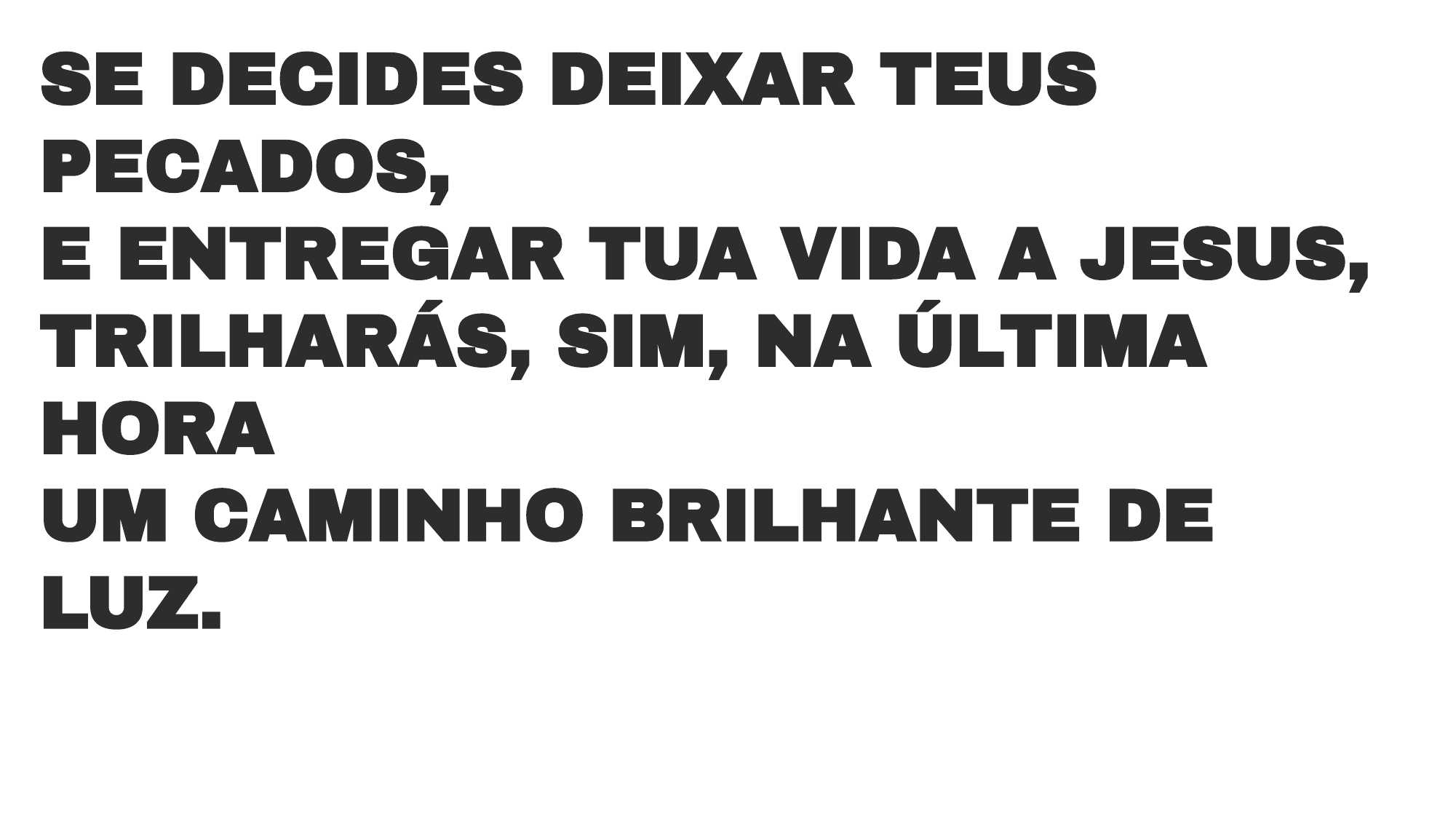

SE DECIDES DEIXAR TEUS PECADOS,
E ENTREGAR TUA VIDA A JESUS,
TRILHARÁS, SIM, NA ÚLTIMA HORA
UM CAMINHO BRILHANTE DE LUZ.